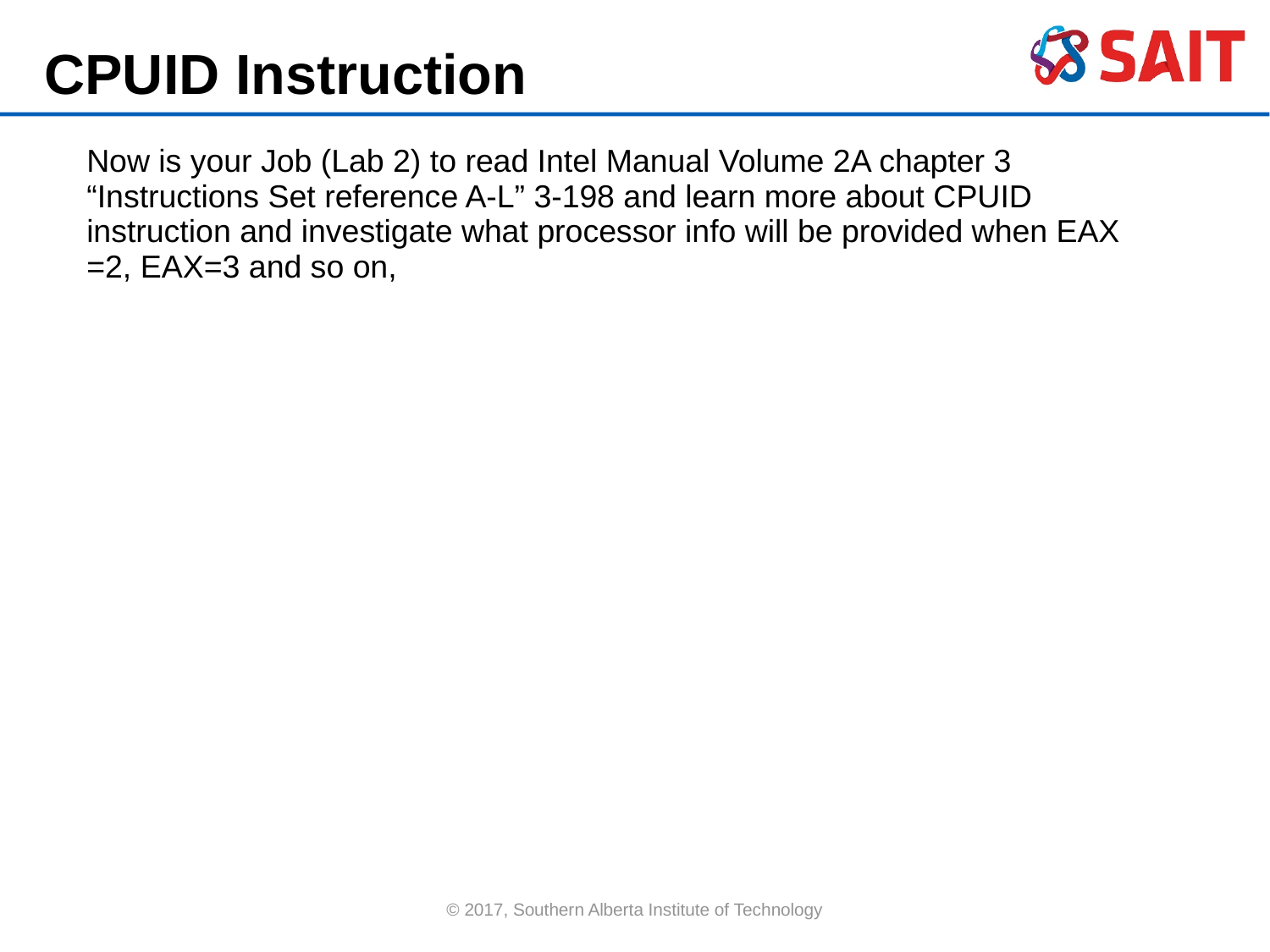

CPUID Instruction
Now is your Job (Lab 2) to read Intel Manual Volume 2A chapter 3 “Instructions Set reference A-L” 3-198 and learn more about CPUID instruction and investigate what processor info will be provided when EAX =2, EAX=3 and so on,